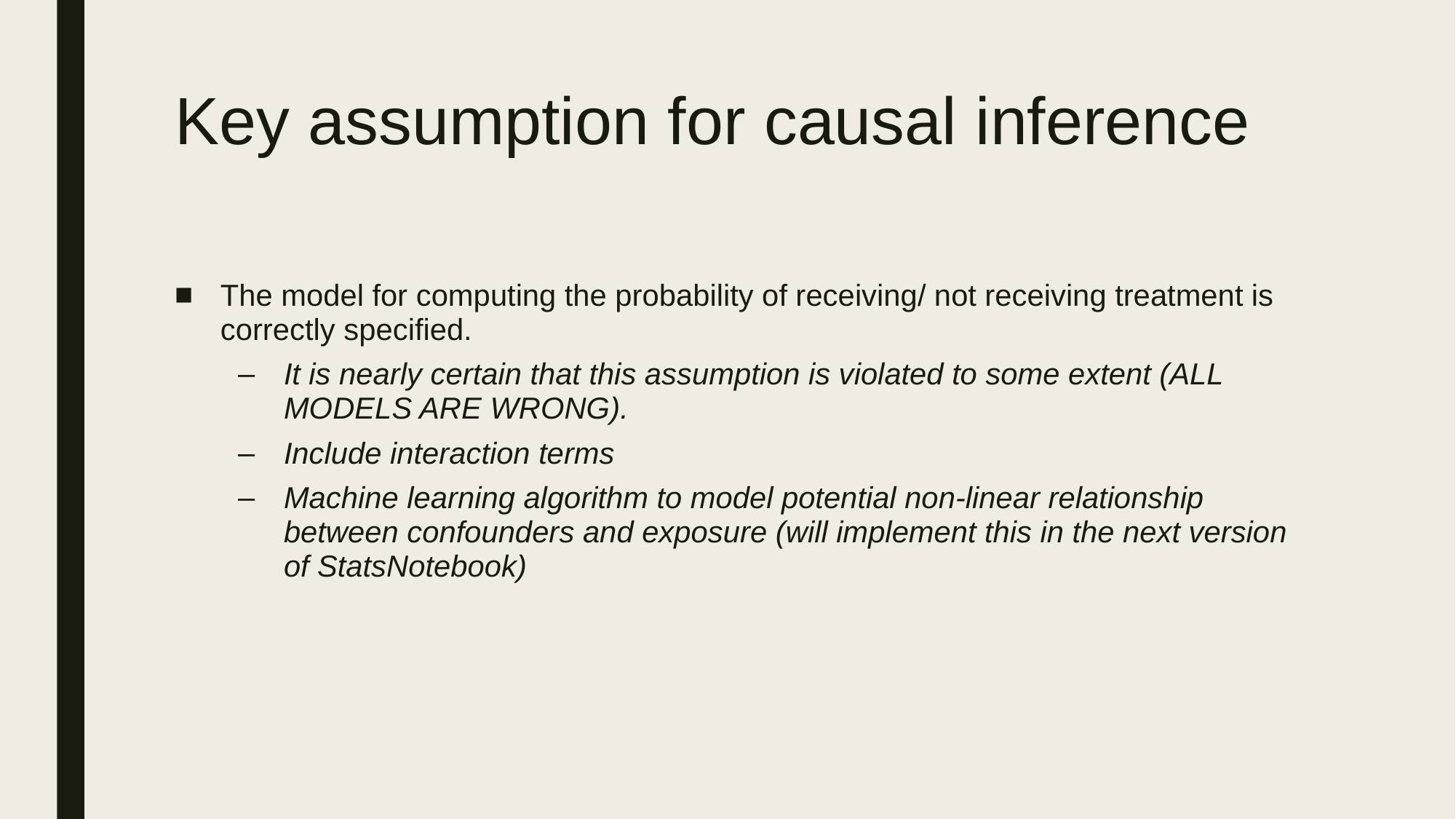

# Key assumption for causal inference
The model for computing the probability of receiving/ not receiving treatment is correctly specified.
It is nearly certain that this assumption is violated to some extent (ALL MODELS ARE WRONG).
Include interaction terms
Machine learning algorithm to model potential non-linear relationship between confounders and exposure (will implement this in the next version of StatsNotebook)